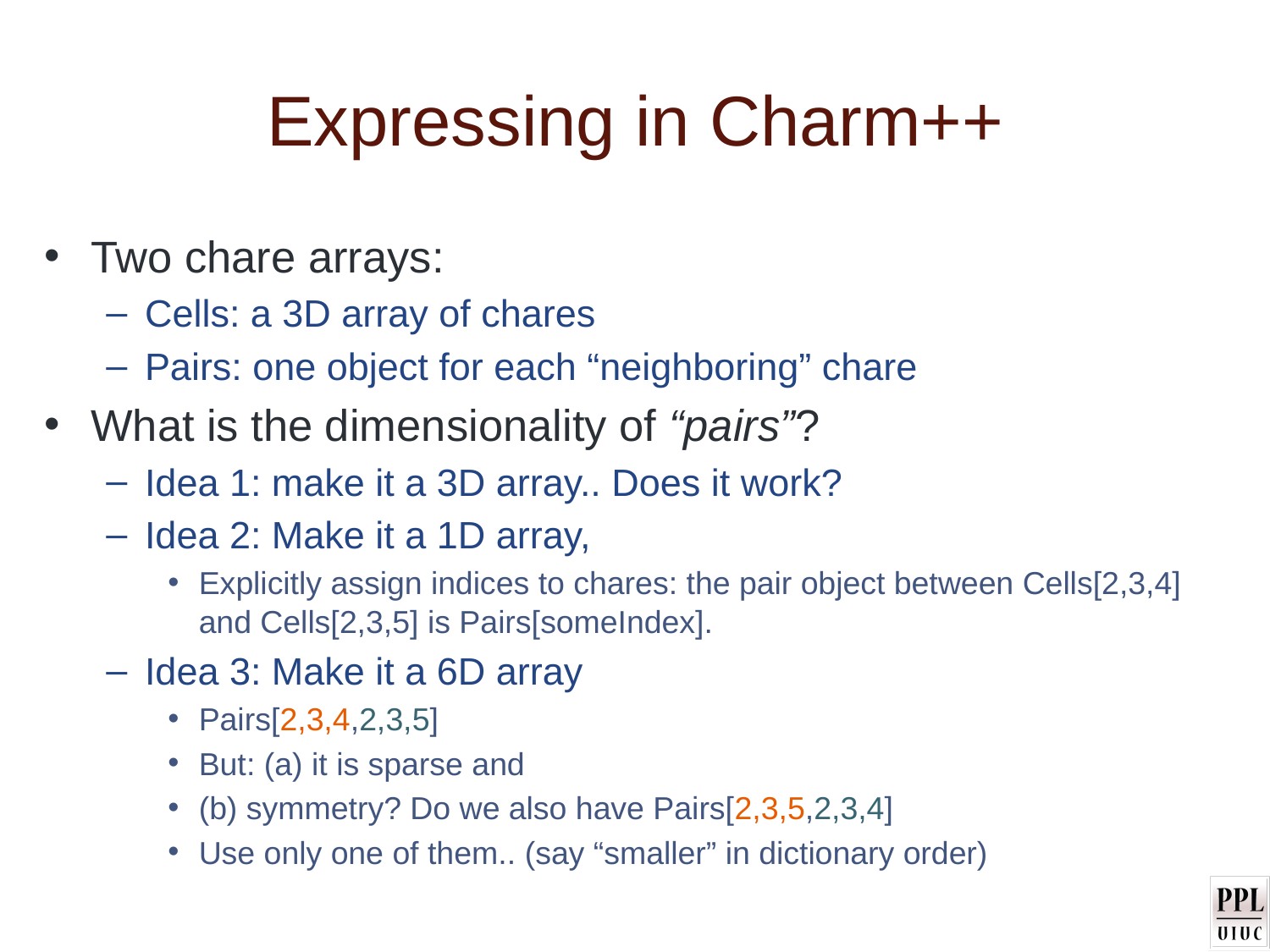

# Expressing in Charm++
Two chare arrays:
Cells: a 3D array of chares
Pairs: one object for each “neighboring” chare
What is the dimensionality of “pairs”?
Idea 1: make it a 3D array.. Does it work?
Idea 2: Make it a 1D array,
Explicitly assign indices to chares: the pair object between Cells[2,3,4] and Cells[2,3,5] is Pairs[someIndex].
Idea 3: Make it a 6D array
Pairs[2,3,4,2,3,5]
But: (a) it is sparse and
(b) symmetry? Do we also have Pairs[2,3,5,2,3,4]
Use only one of them.. (say “smaller” in dictionary order)